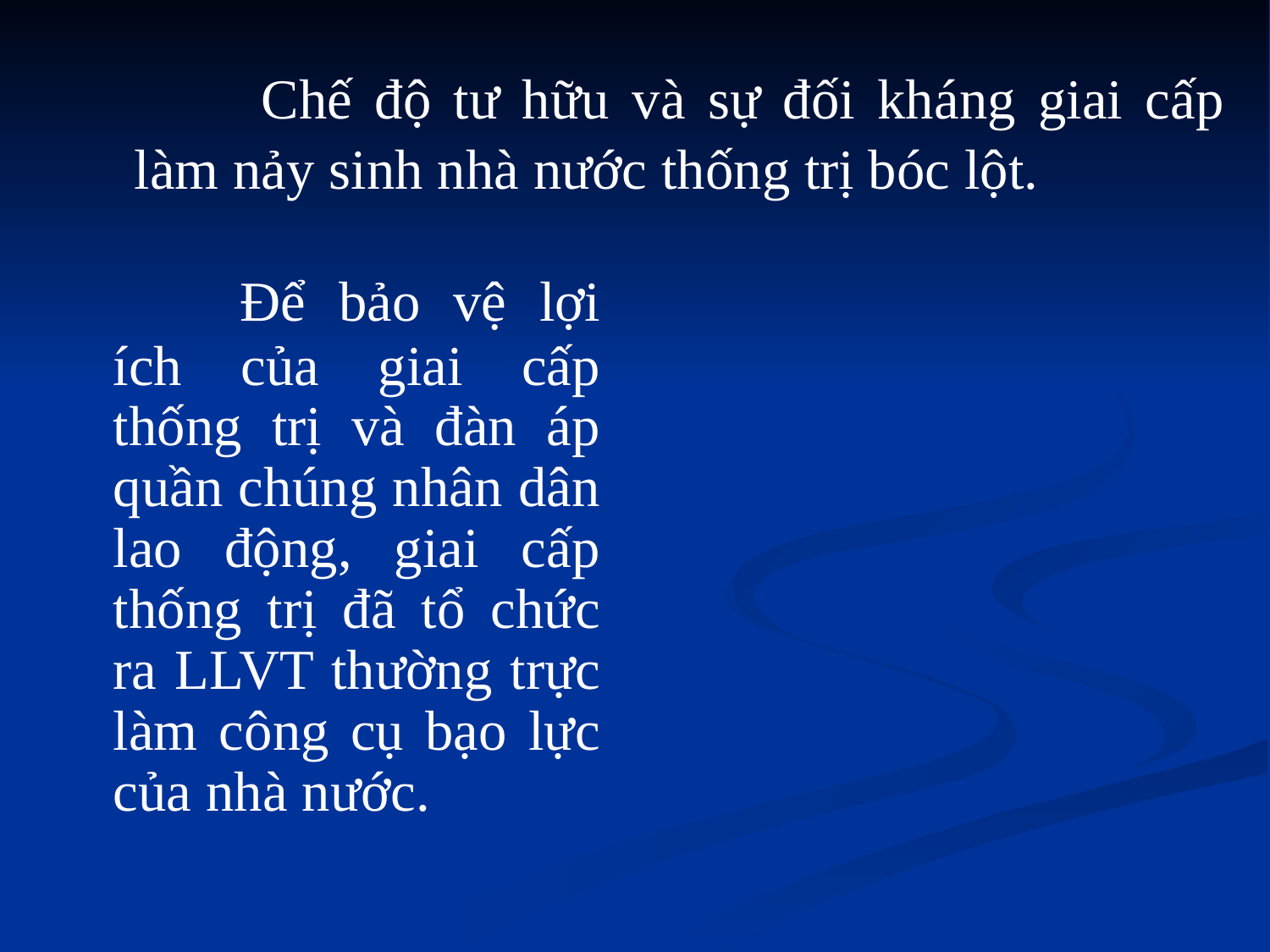

Chế độ tư hữu và sự đối kháng giai cấp làm nảy sinh nhà nước thống trị bóc lột.

		Để bảo vệ lợi ích của giai cấp thống trị và đàn áp quần chúng nhân dân lao động, giai cấp thống trị đã tổ chức ra LLVT thường trực làm công cụ bạo lực của nhà nước.